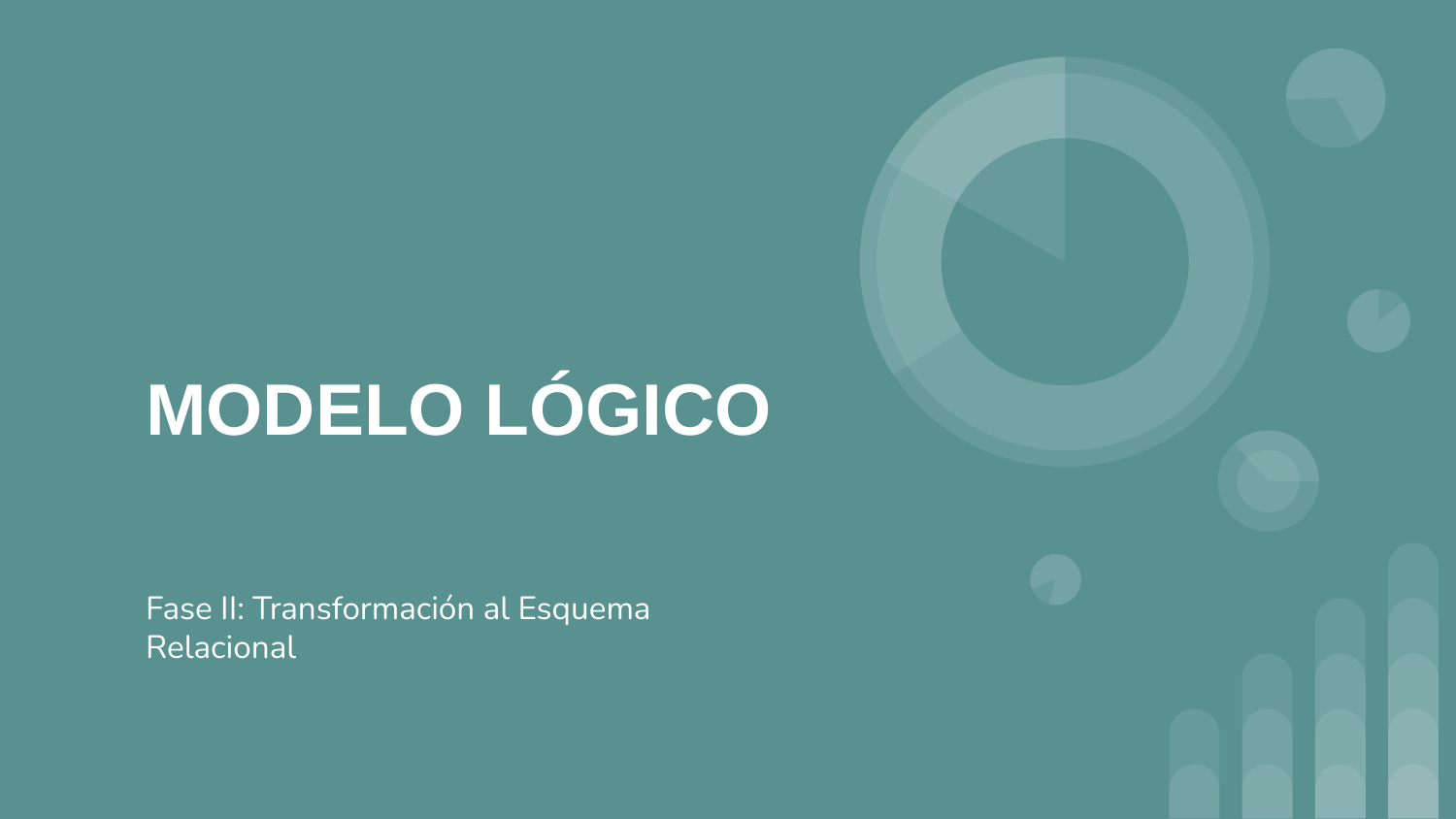

# MODELO LÓGICO
Fase II: Transformación al Esquema Relacional